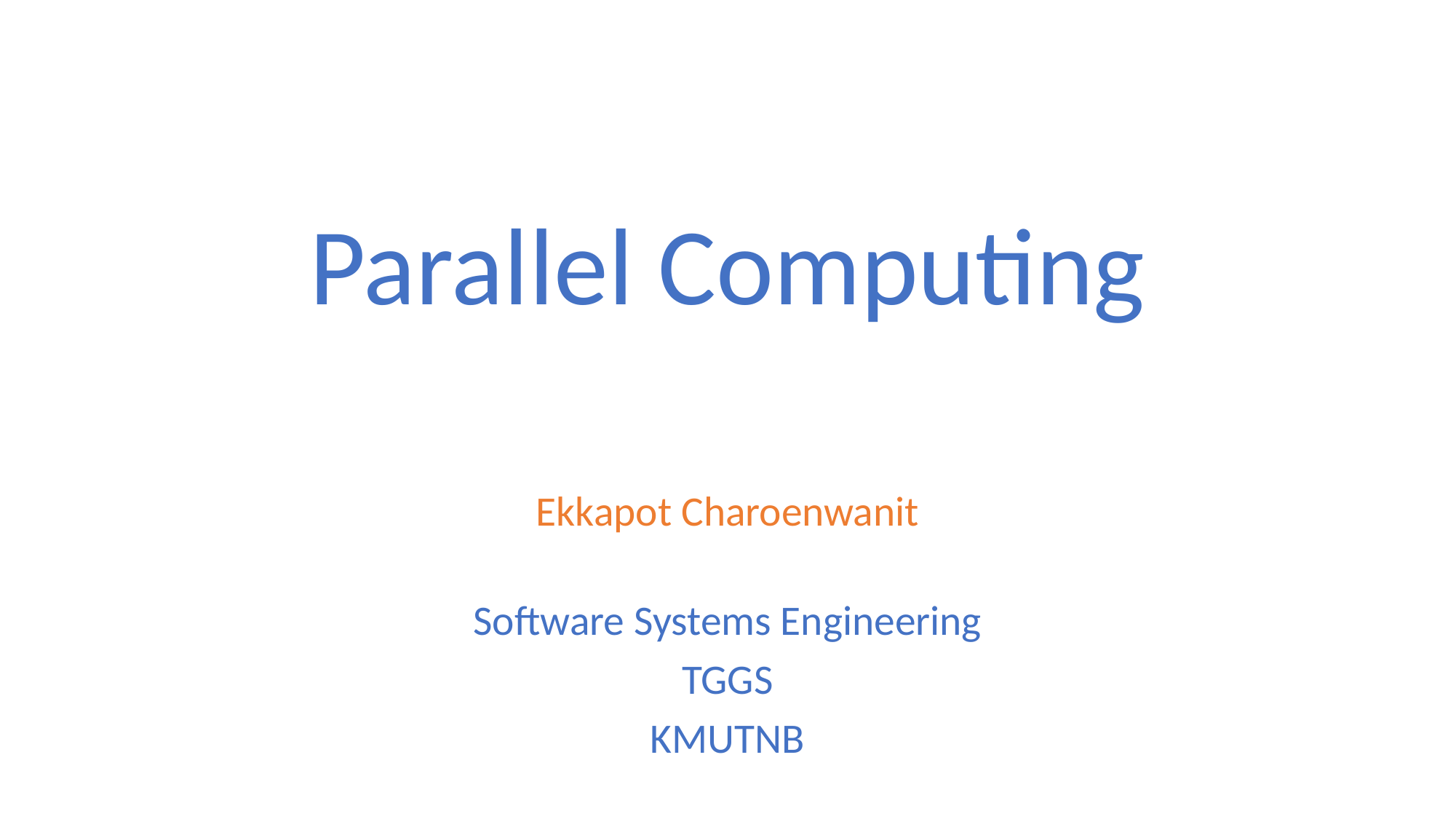

# Parallel Computing

Ekkapot Charoenwanit

Software Systems Engineering
TGGS
KMUTNB